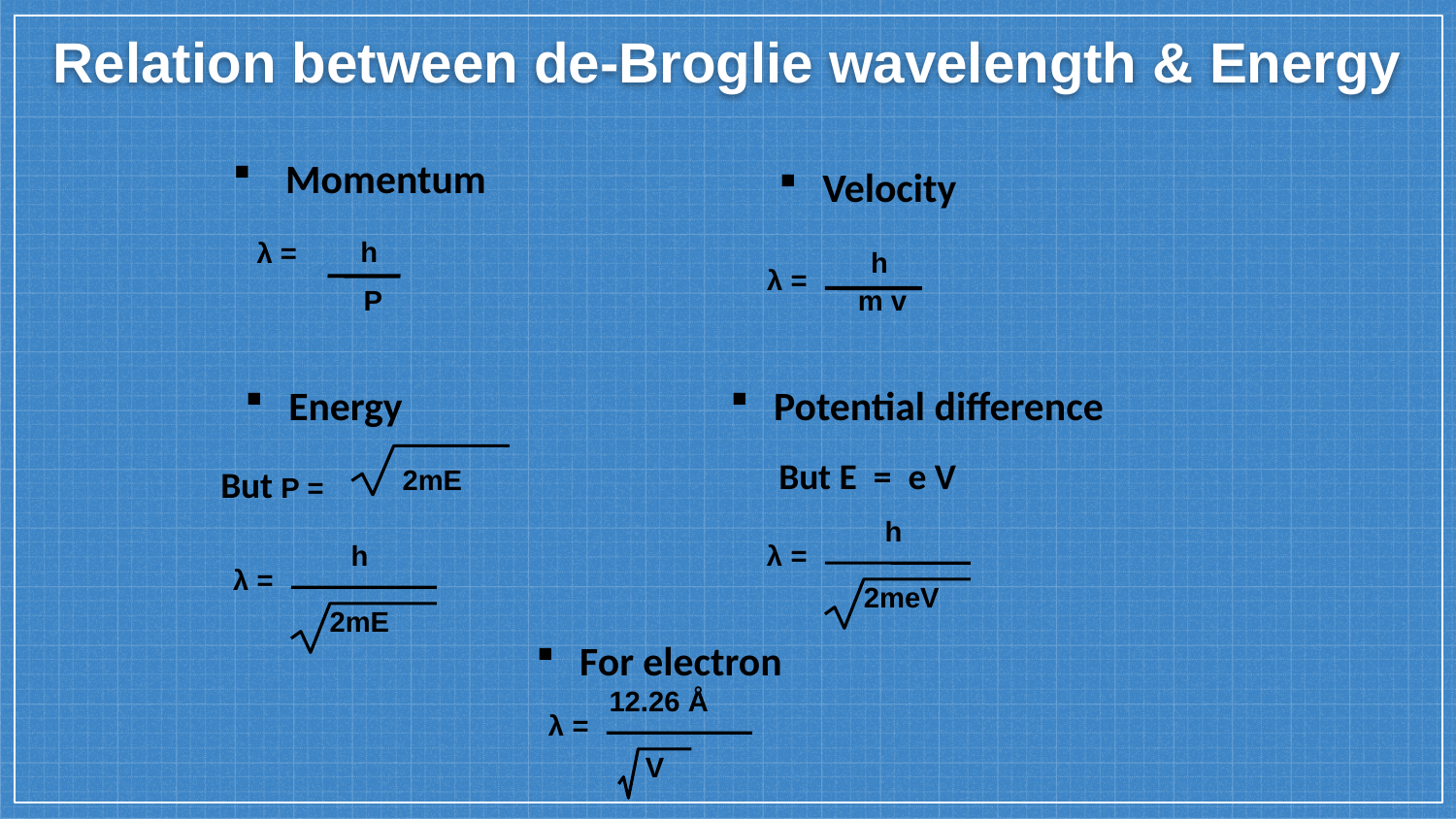

Relation between de-Broglie wavelength & Energy
  Momentum
 Velocity

h
λ =

  P

h
λ =
m v

 Energy
 Potential difference
But E  =  e V

But P =
2mE
h
λ =

2meV

h
λ =

2mE

 For electron
12.26 Å
λ =

V